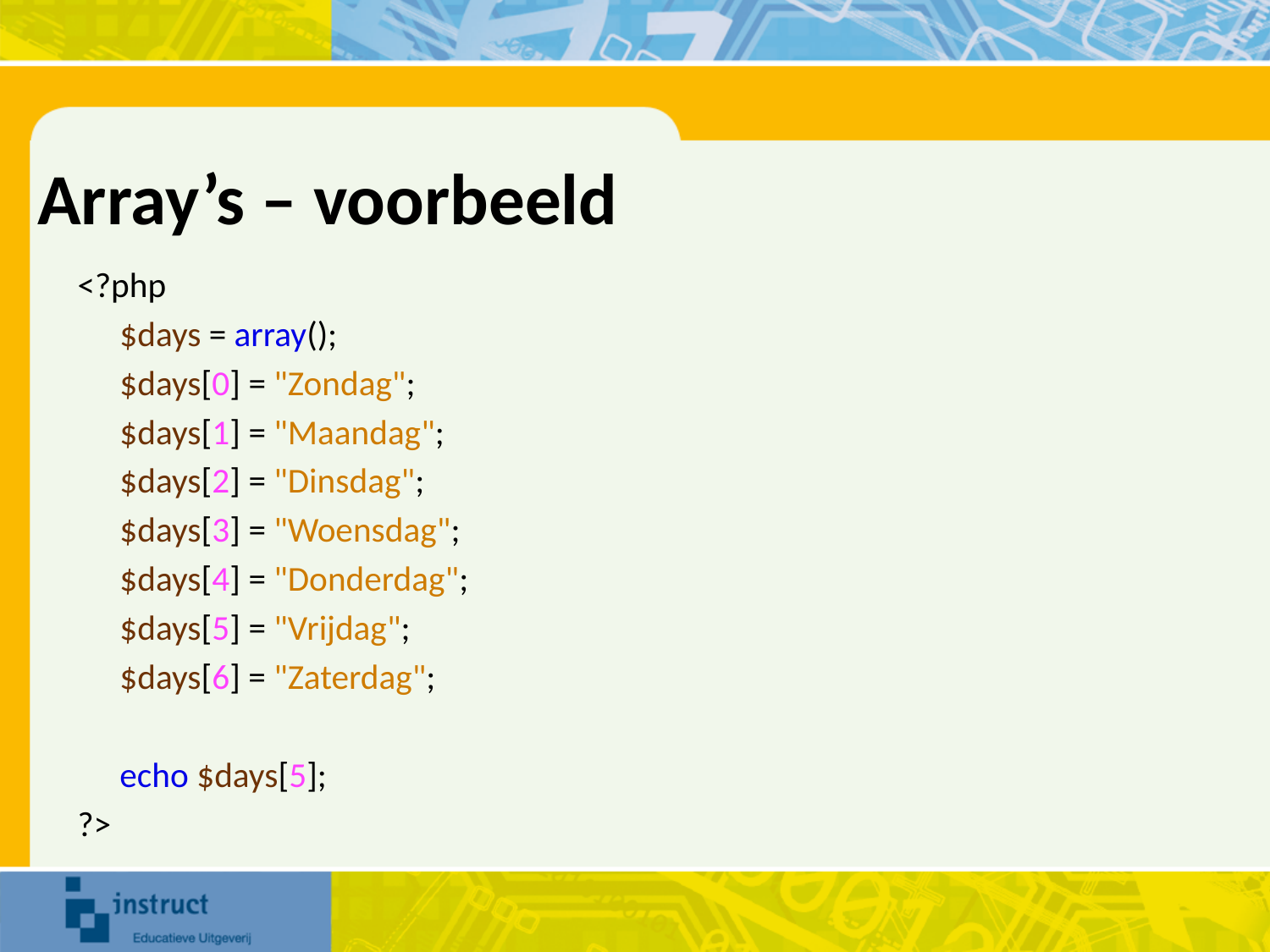

# Array’s – voorbeeld
<?php
	$days = array();
	$days[0] = "Zondag";
	$days[1] = "Maandag";
	$days[2] = "Dinsdag";
	$days[3] = "Woensdag";
	$days[4] = "Donderdag";
	$days[5] = "Vrijdag";
	$days[6] = "Zaterdag";

	echo $days[5];
?>